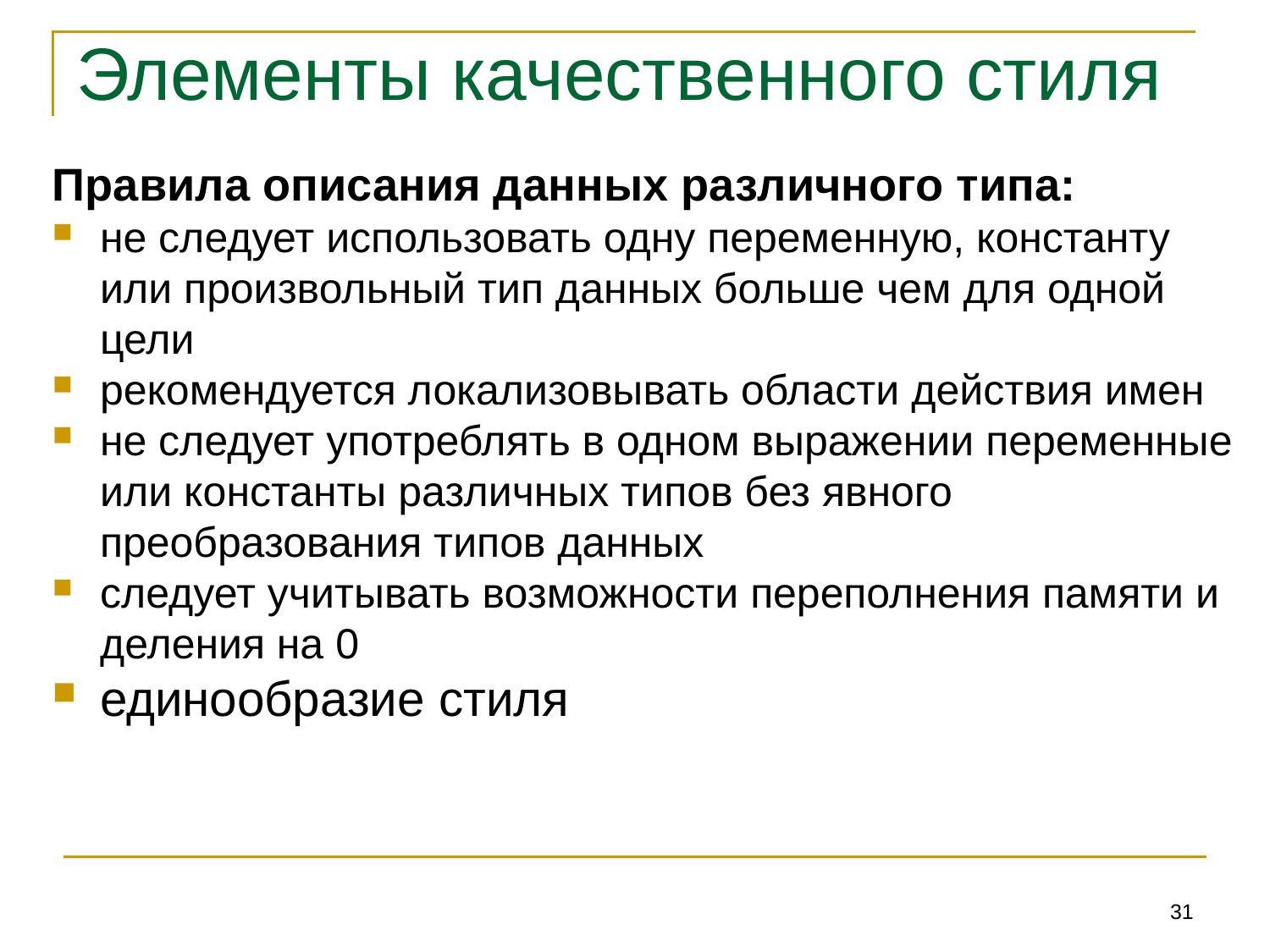

# Элементы качественного стиля
Правила описания данных различного типа:
не следует использовать одну переменную, константу или произвольный тип данных больше чем для одной цели
рекомендуется локализовывать области действия имен
не следует употреблять в одном выражении переменные или константы различных типов без явного преобразования типов данных
следует учитывать возможности переполнения памяти и деления на 0
единообразие стиля

31